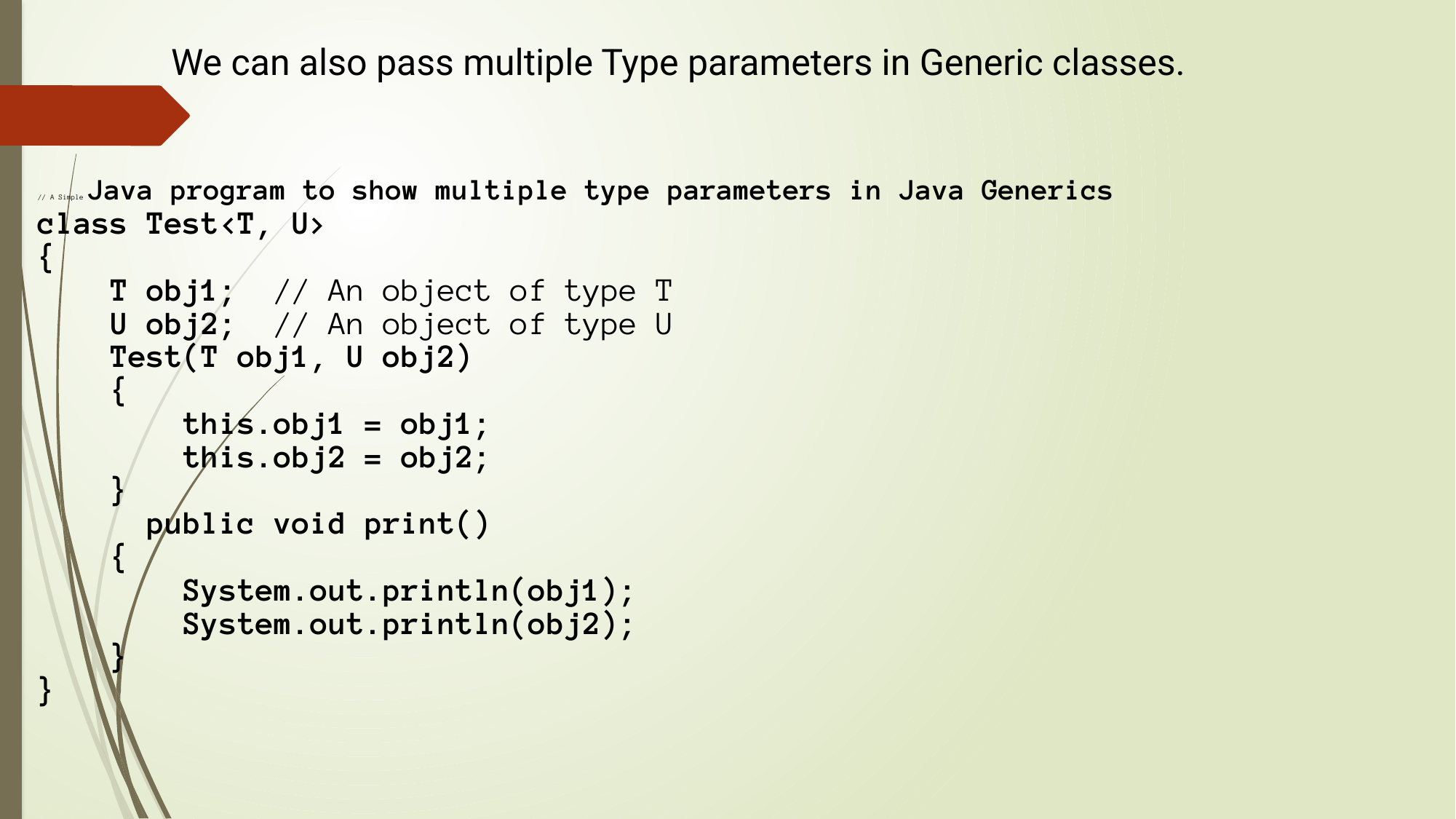

We can also pass multiple Type parameters in Generic classes.
| // A Simple Java program to show multiple type parameters in Java Generics class Test<T, U> {     T obj1;  // An object of type T     U obj2;  // An object of type U     Test(T obj1, U obj2)     {         this.obj1 = obj1;         this.obj2 = obj2;     }       public void print()     {         System.out.println(obj1);         System.out.println(obj2);     } } |
| --- |